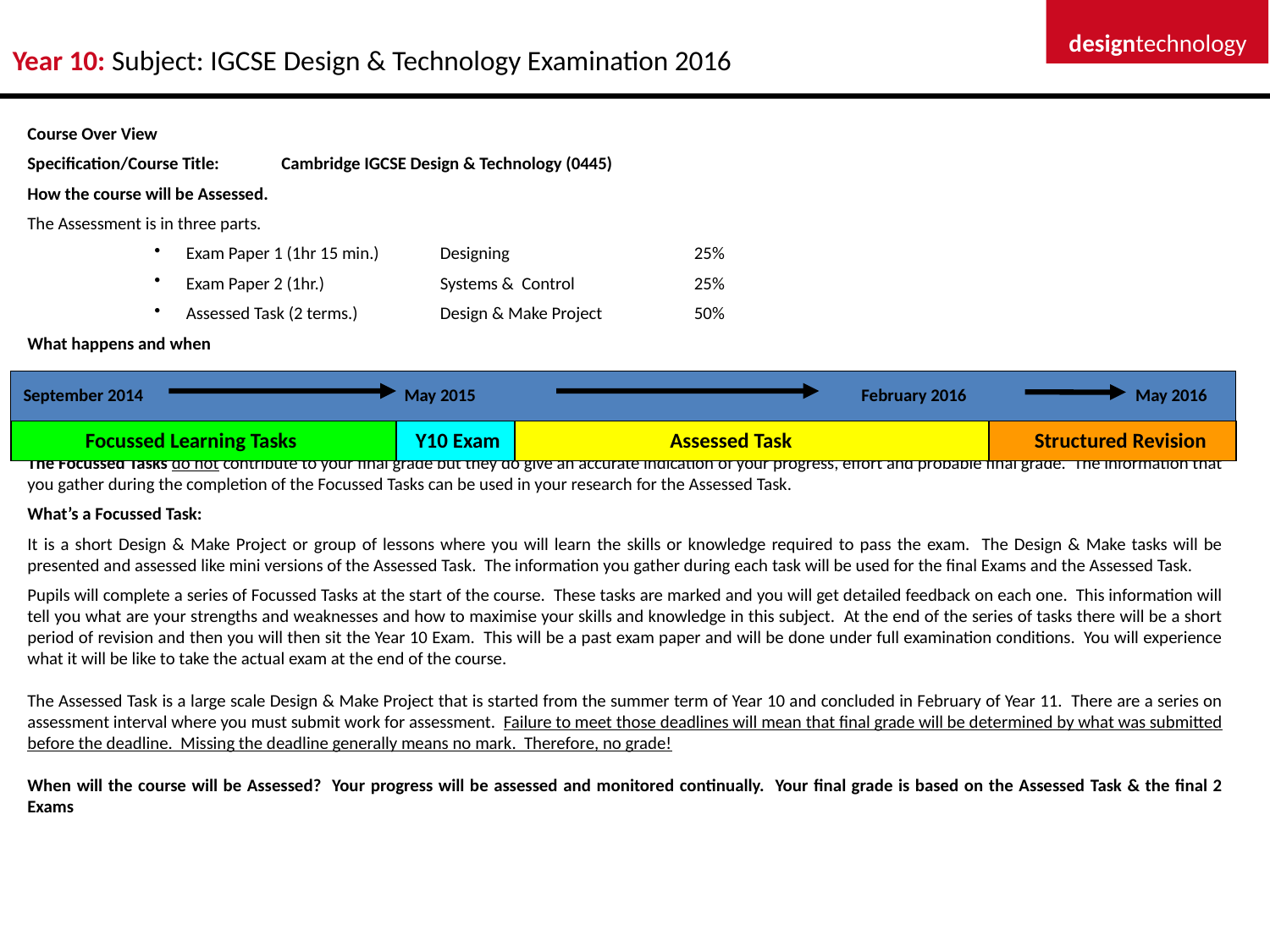

designtechnology
Year 10: Subject: IGCSE Design & Technology Examination 2016

Course Over View
Specification/Course Title:	Cambridge IGCSE Design & Technology (0445)
How the course will be Assessed.
The Assessment is in three parts.
Exam Paper 1 (1hr 15 min.)	Designing		25%
Exam Paper 2 (1hr.)	Systems &  Control	25%
Assessed Task (2 terms.)	Design & Make Project 	50%
What happens and when

The Focussed Tasks do not contribute to your final grade but they do give an accurate indication of your progress, effort and probable final grade.  The information that you gather during the completion of the Focussed Tasks can be used in your research for the Assessed Task.
What’s a Focussed Task:
It is a short Design & Make Project or group of lessons where you will learn the skills or knowledge required to pass the exam.  The Design & Make tasks will be presented and assessed like mini versions of the Assessed Task.  The information you gather during each task will be used for the final Exams and the Assessed Task.
Pupils will complete a series of Focussed Tasks at the start of the course.  These tasks are marked and you will get detailed feedback on each one.  This information will tell you what are your strengths and weaknesses and how to maximise your skills and knowledge in this subject.  At the end of the series of tasks there will be a short period of revision and then you will then sit the Year 10 Exam.  This will be a past exam paper and will be done under full examination conditions.  You will experience what it will be like to take the actual exam at the end of the course.

The Assessed Task is a large scale Design & Make Project that is started from the summer term of Year 10 and concluded in February of Year 11.  There are a series on assessment interval where you must submit work for assessment.  Failure to meet those deadlines will mean that final grade will be determined by what was submitted before the deadline.  Missing the deadline generally means no mark.  Therefore, no grade!

When will the course will be Assessed?  Your progress will be assessed and monitored continually.  Your final grade is based on the Assessed Task & the final 2 Exams

September 2014 			May 2015			                   February 2016	                        May 2016

Focussed Learning Tasks

Y10 Exam

Assessed Task

Structured Revision